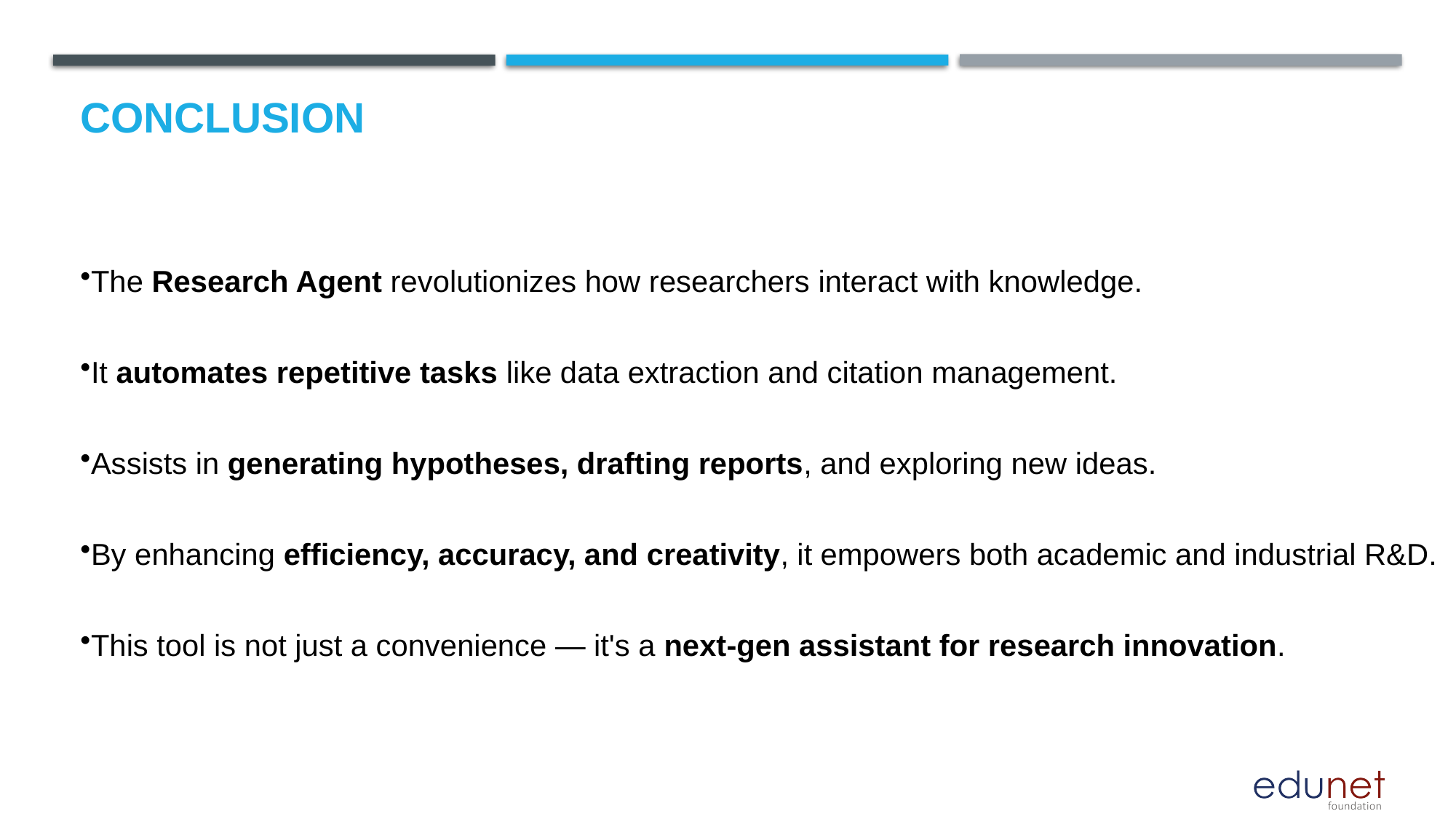

# Conclusion
The Research Agent revolutionizes how researchers interact with knowledge.
It automates repetitive tasks like data extraction and citation management.
Assists in generating hypotheses, drafting reports, and exploring new ideas.
By enhancing efficiency, accuracy, and creativity, it empowers both academic and industrial R&D.
This tool is not just a convenience — it's a next-gen assistant for research innovation.